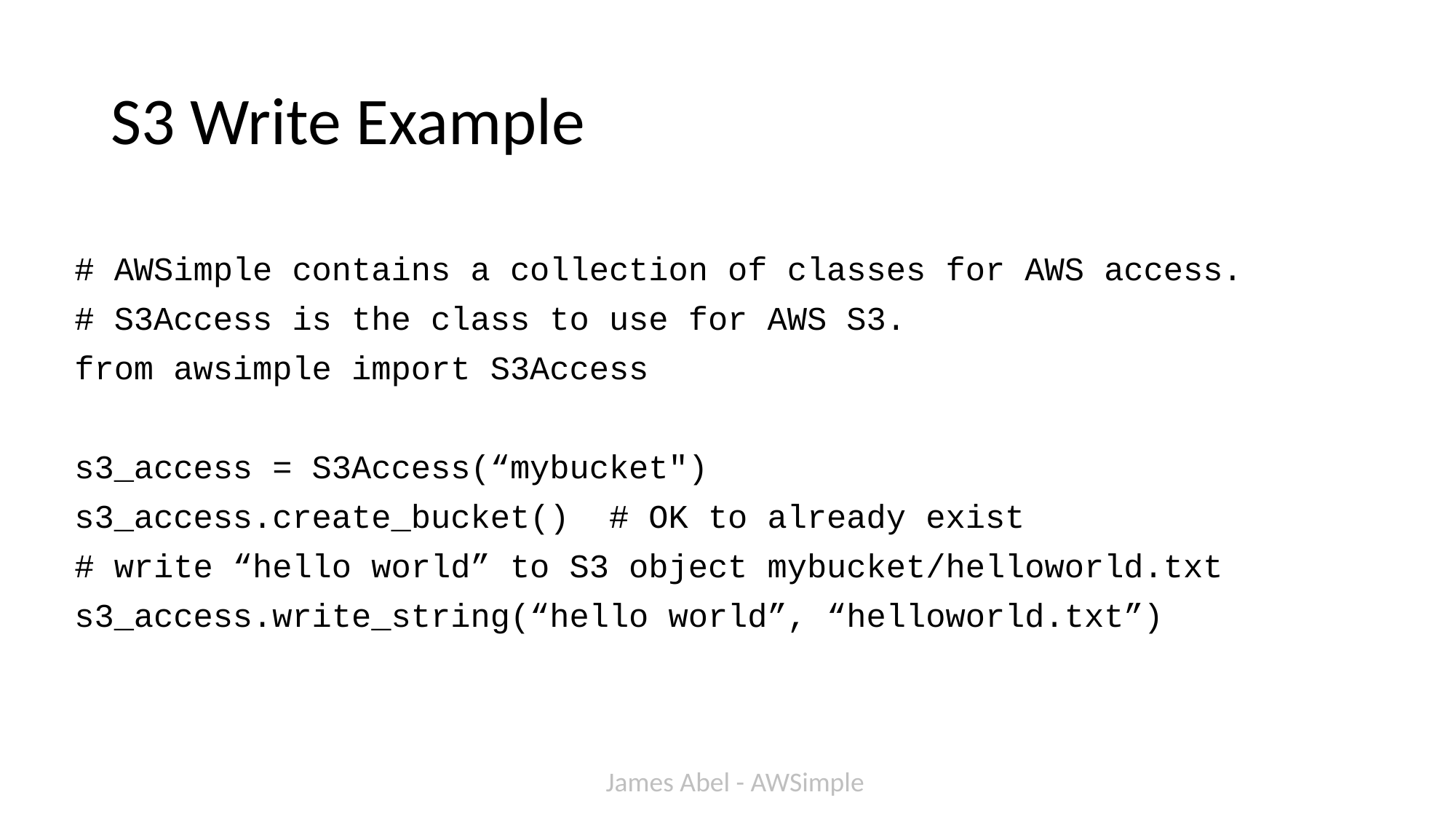

# S3 Write Example
# AWSimple contains a collection of classes for AWS access.
# S3Access is the class to use for AWS S3.
from awsimple import S3Access

s3_access = S3Access(“mybucket")
s3_access.create_bucket()  # OK to already exist
# write “hello world” to S3 object mybucket/helloworld.txt
s3_access.write_string(“hello world”, “helloworld.txt”)